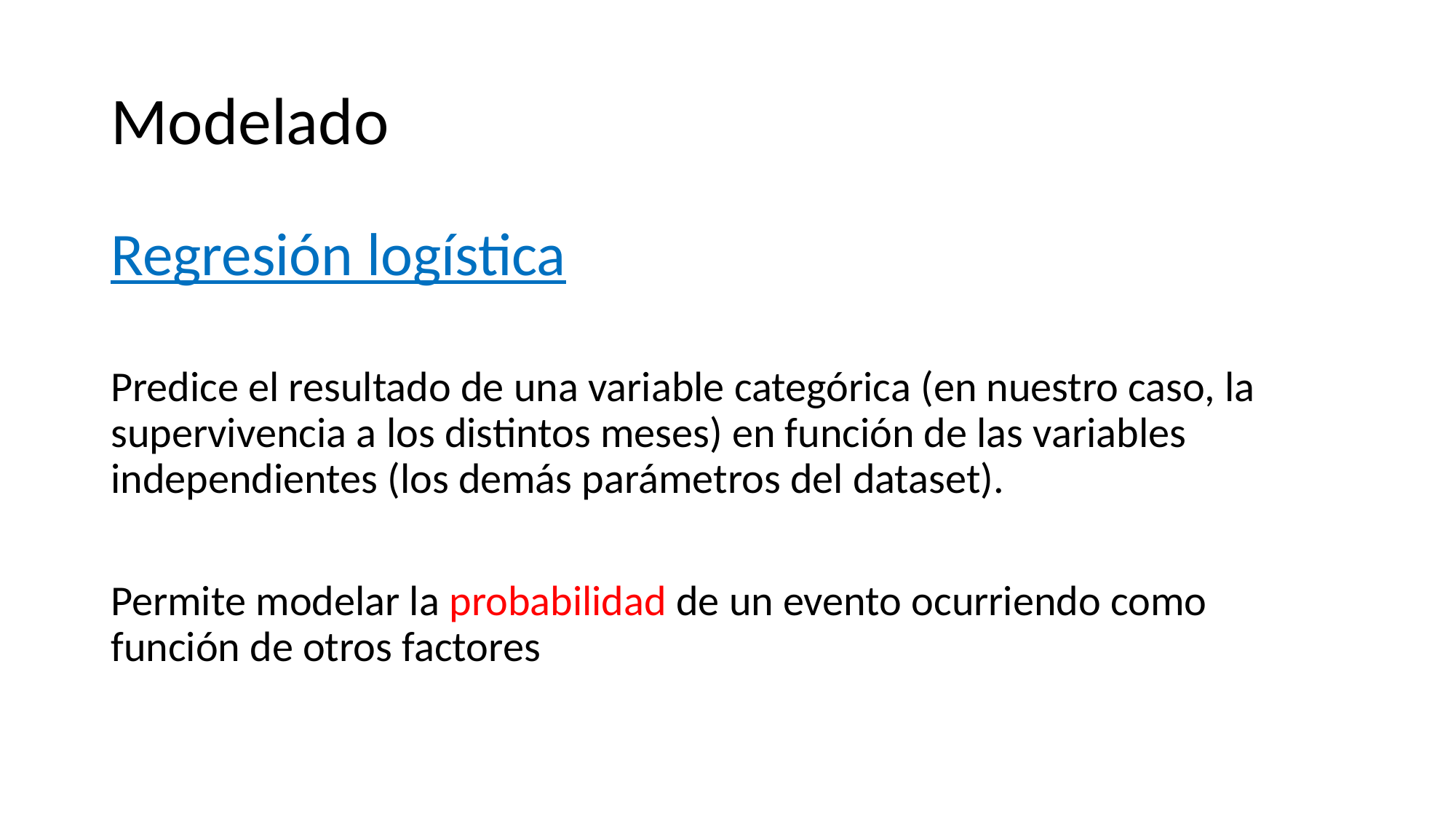

# Modelado
Regresión logística

Predice el resultado de una variable categórica (en nuestro caso, la supervivencia a los distintos meses) en función de las variables independientes (los demás parámetros del dataset).

Permite modelar la probabilidad de un evento ocurriendo como función de otros factores